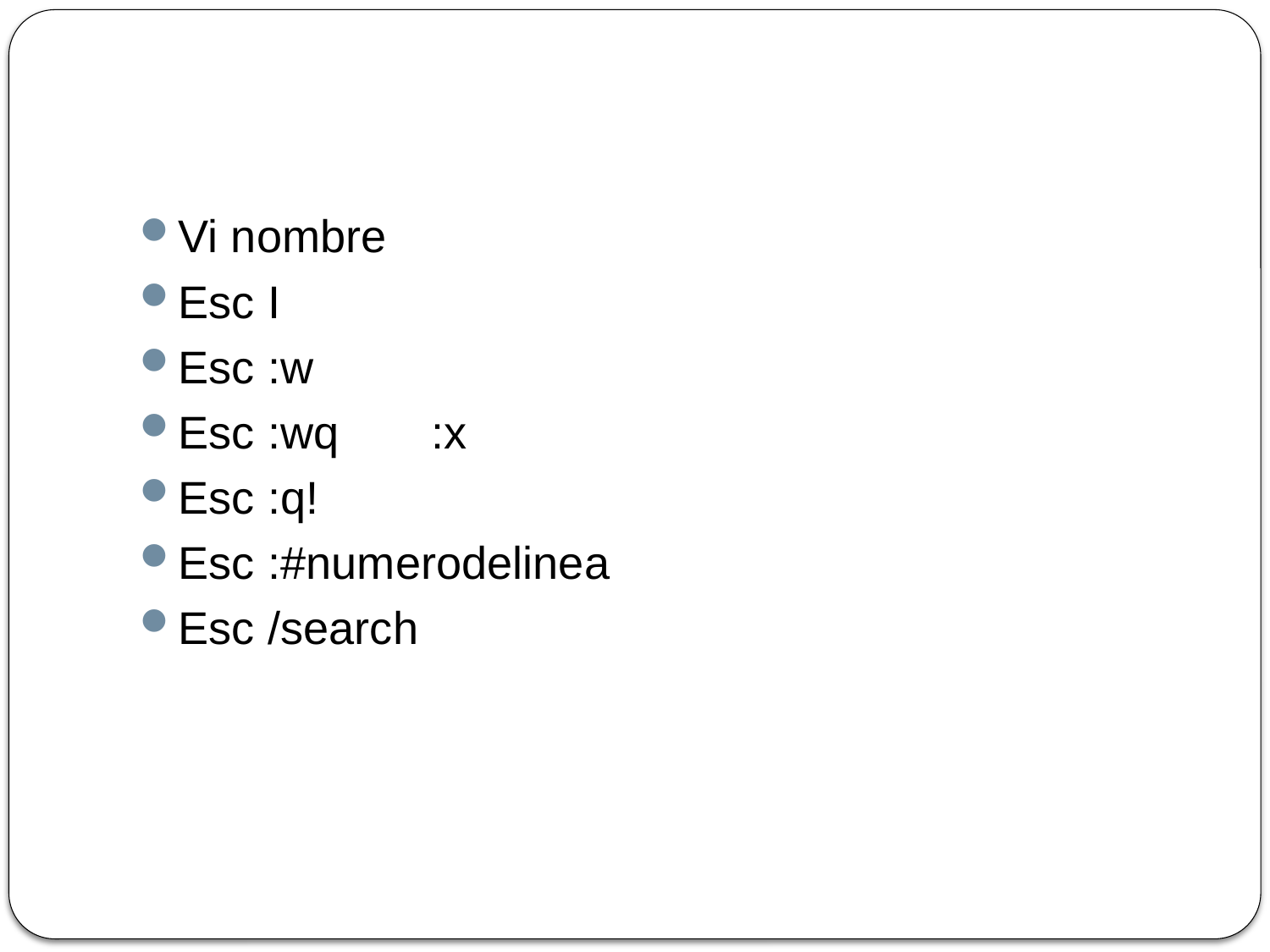

#
Vi nombre
Esc I
Esc :w
Esc :wq	:x
Esc :q!
Esc :#numerodelinea
Esc /search